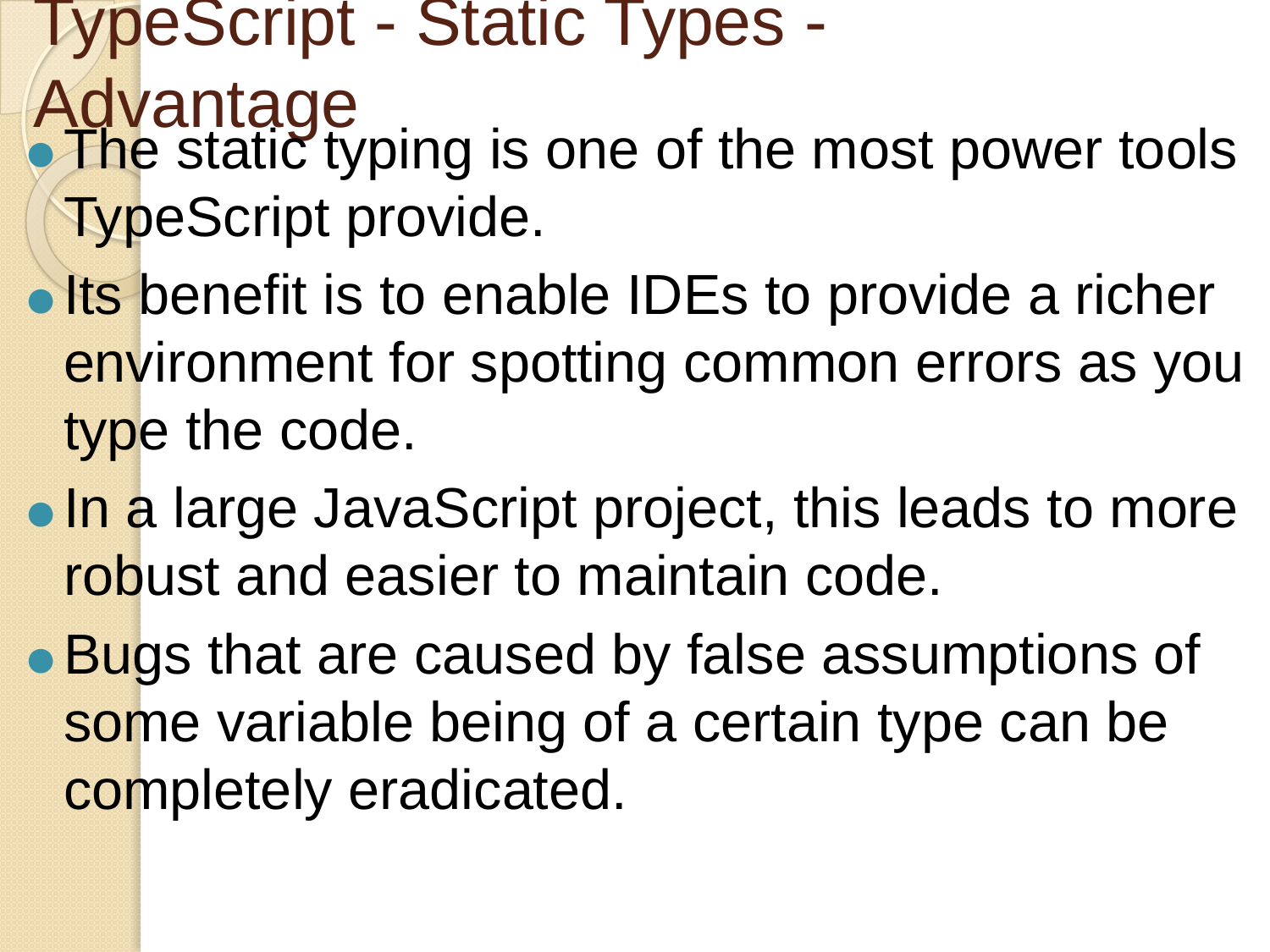

# TypeScript - Static Types - Advantage
The static typing is one of the most power tools TypeScript provide.
Its benefit is to enable IDEs to provide a richer environment for spotting common errors as you type the code.
In a large JavaScript project, this leads to more robust and easier to maintain code.
Bugs that are caused by false assumptions of some variable being of a certain type can be completely eradicated.